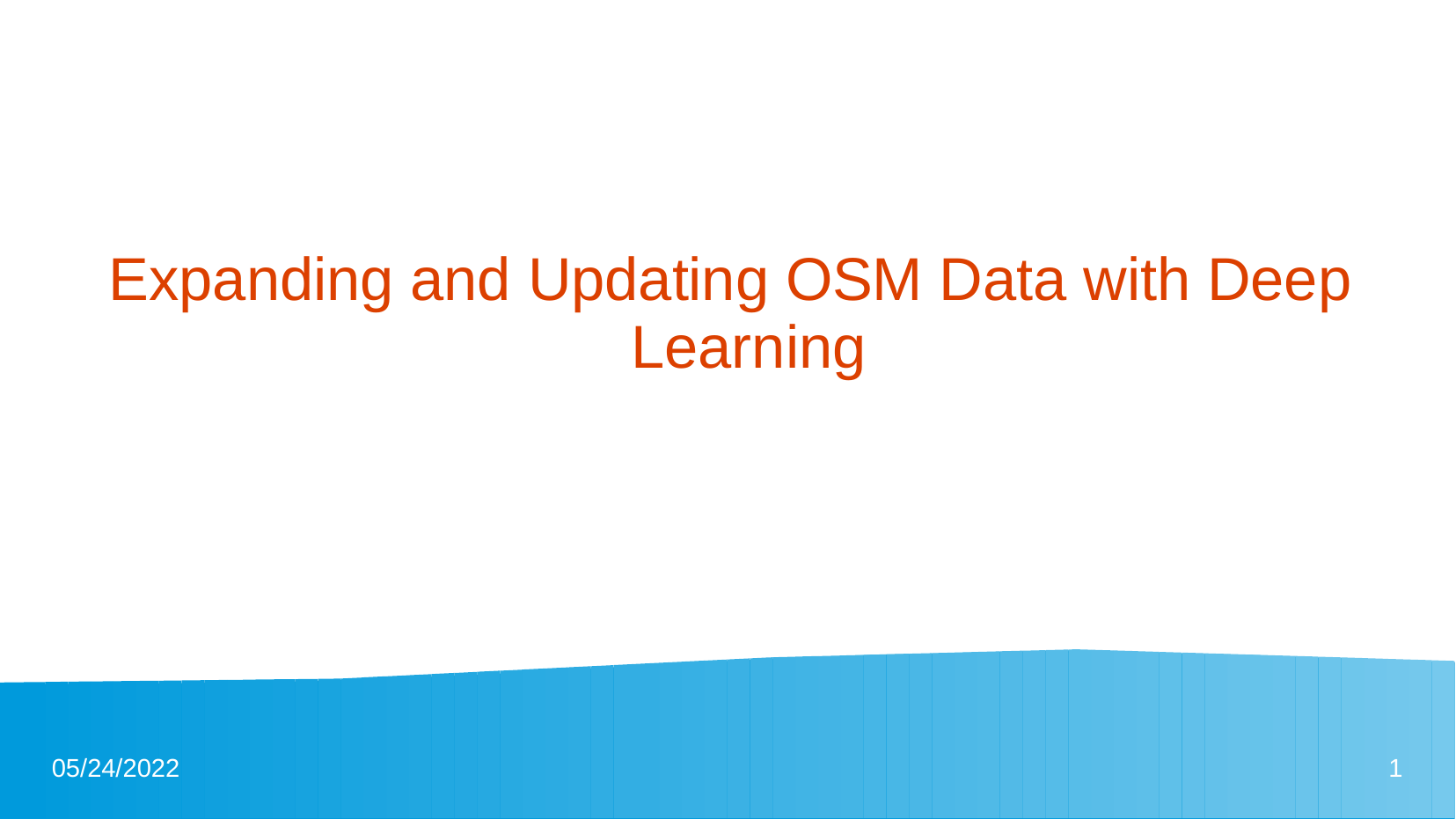

# Expanding and Updating OSM Data with Deep  Learning
05/24/2022
1